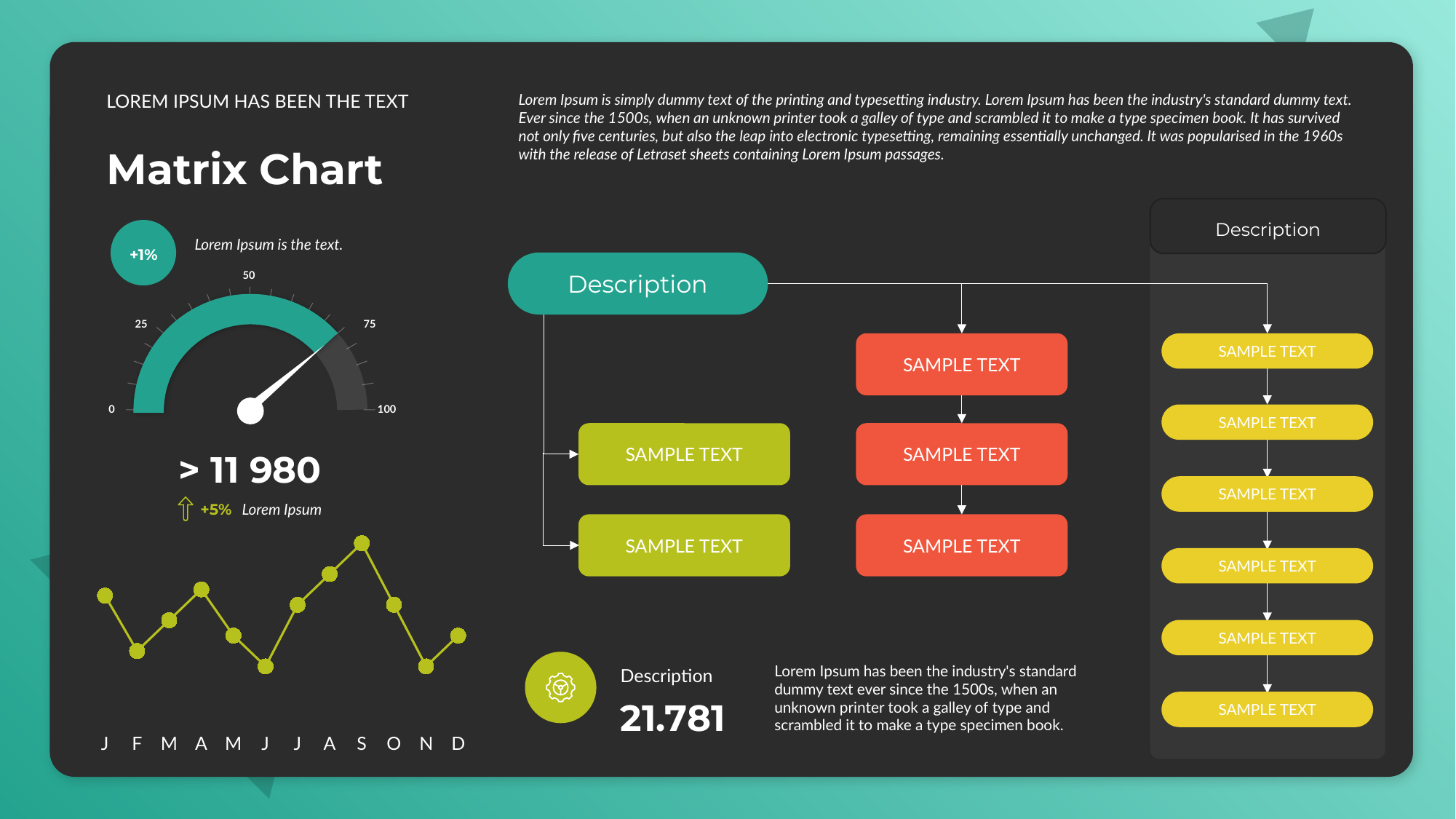

LOREM IPSUM HAS BEEN THE TEXT
Lorem Ipsum is simply dummy text of the printing and typesetting industry. Lorem Ipsum has been the industry's standard dummy text. Ever since the 1500s, when an unknown printer took a galley of type and scrambled it to make a type specimen book. It has survived not only five centuries, but also the leap into electronic typesetting, remaining essentially unchanged. It was popularised in the 1960s with the release of Letraset sheets containing Lorem Ipsum passages.
Matrix Chart

Lorem Ipsum is the text.
+1%
Description
50
25
75
0
100

SAMPLE TEXT
SAMPLE TEXT
Description

SAMPLE TEXT
SAMPLE TEXT
SAMPLE TEXT
> 11 980
SAMPLE TEXT
+5%
Lorem Ipsum

### Chart

| Category | Series 1 |
|---|---|
| J | 4.3 |
| F | 2.5 |
| M | 3.5 |
| A | 4.5 |
| M | 3.0 |
| J | 2.0 |
| J | 4.0 |
| A | 5.0 |
| S | 6.0 |
| O | 4.0 |
| N | 2.0 |
| D | 3.0 |
SAMPLE TEXT
SAMPLE TEXT
SAMPLE TEXT
SAMPLE TEXT

Lorem Ipsum has been the industry's standard dummy text ever since the 1500s, when an unknown printer took a galley of type and scrambled it to make a type specimen book.
Description

21.781
SAMPLE TEXT